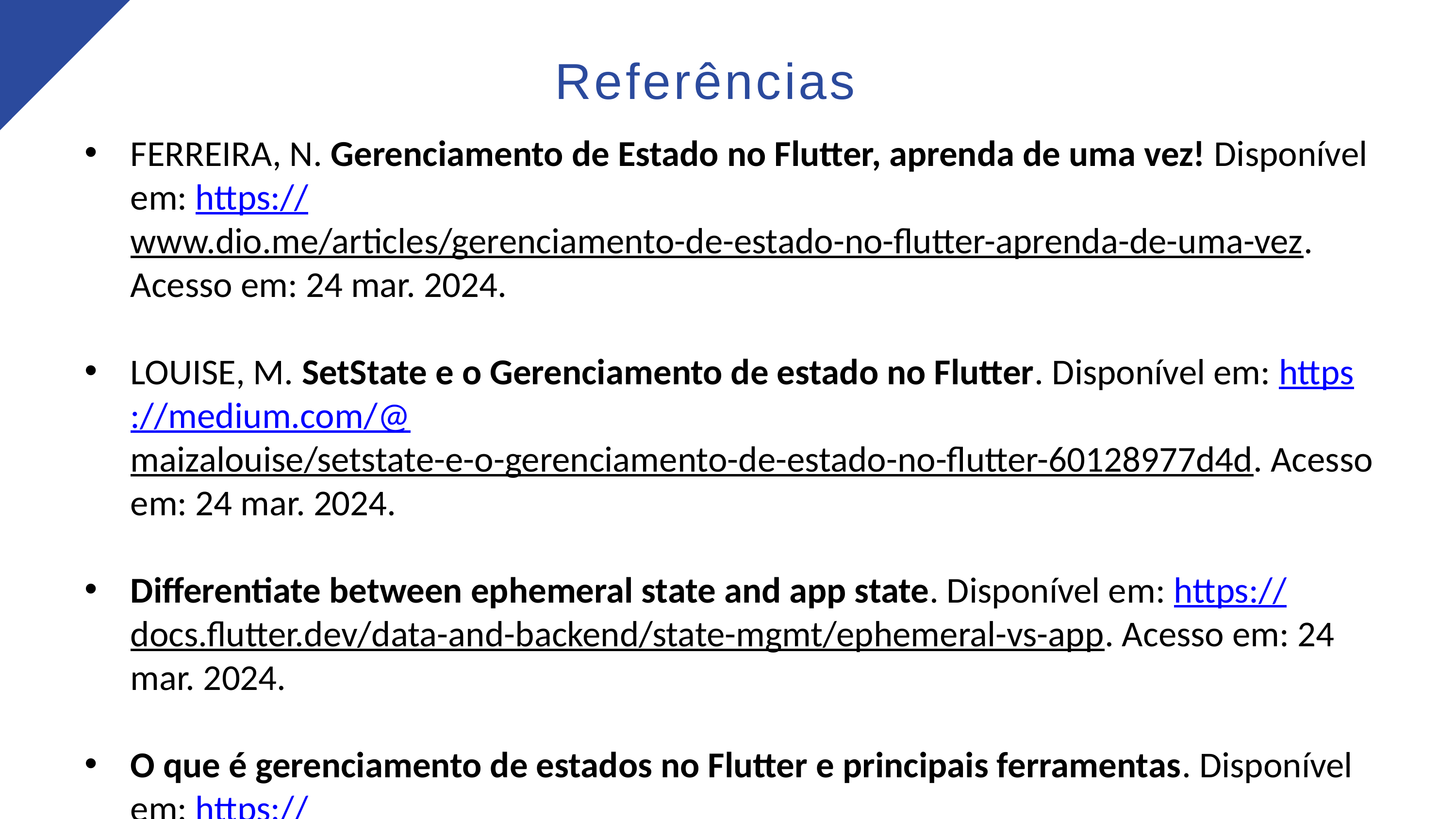

Referências
FERREIRA, N. Gerenciamento de Estado no Flutter, aprenda de uma vez! Disponível em: https://www.dio.me/articles/gerenciamento-de-estado-no-flutter-aprenda-de-uma-vez. Acesso em: 24 mar. 2024.

LOUISE, M. SetState e o Gerenciamento de estado no Flutter. Disponível em: https://medium.com/@maizalouise/setstate-e-o-gerenciamento-de-estado-no-flutter-60128977d4d. Acesso em: 24 mar. 2024.

Differentiate between ephemeral state and app state. Disponível em: https://docs.flutter.dev/data-and-backend/state-mgmt/ephemeral-vs-app. Acesso em: 24 mar. 2024.

O que é gerenciamento de estados no Flutter e principais ferramentas. Disponível em: https://www.alura.com.br/artigos/gerenciamento-de-estados-flutter-principais-ferramentas. Acesso em: 24 mar. 2024.